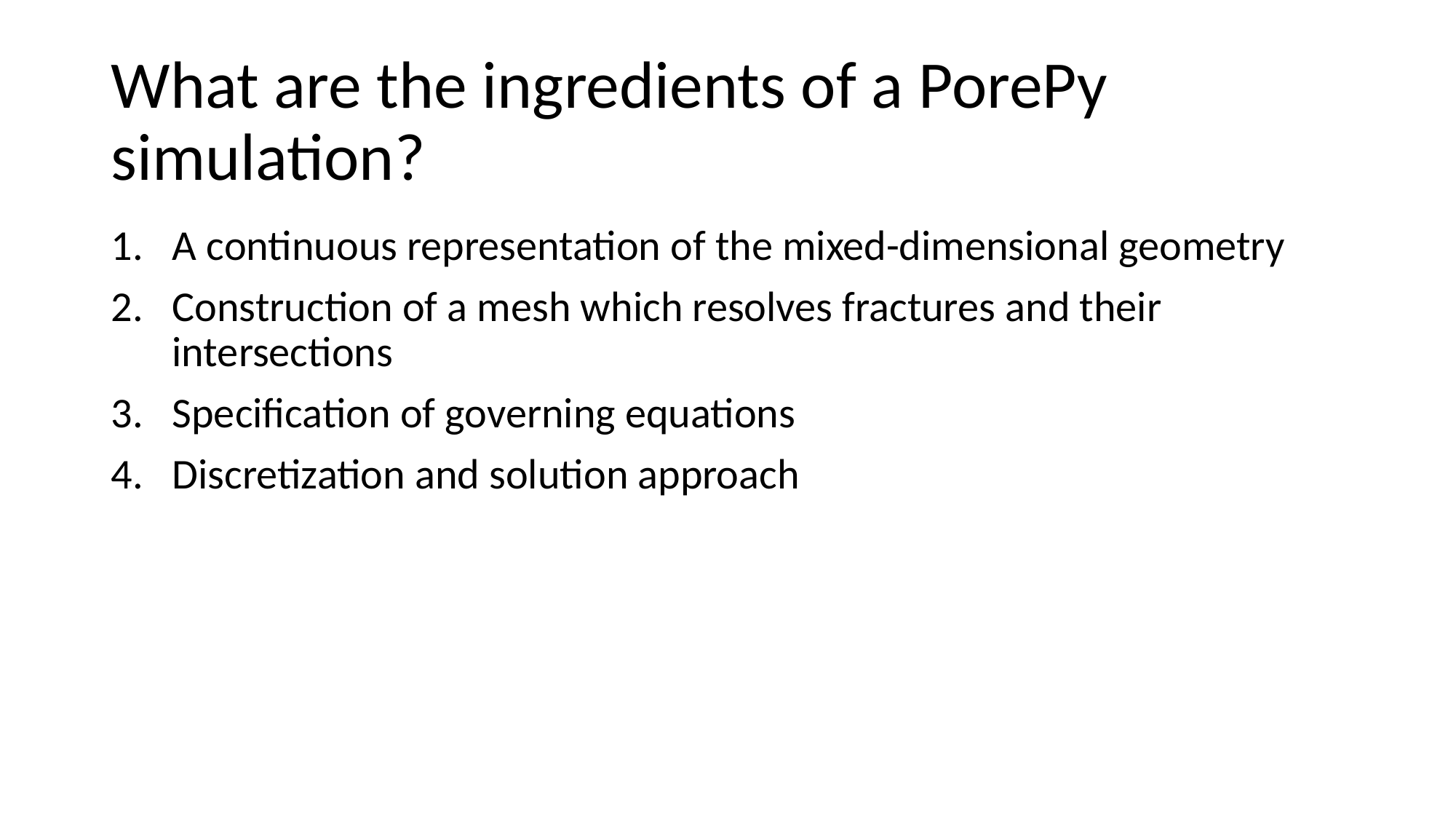

# What are the ingredients of a PorePy simulation?
A continuous representation of the mixed-dimensional geometry
Construction of a mesh which resolves fractures and their intersections
Specification of governing equations
Discretization and solution approach